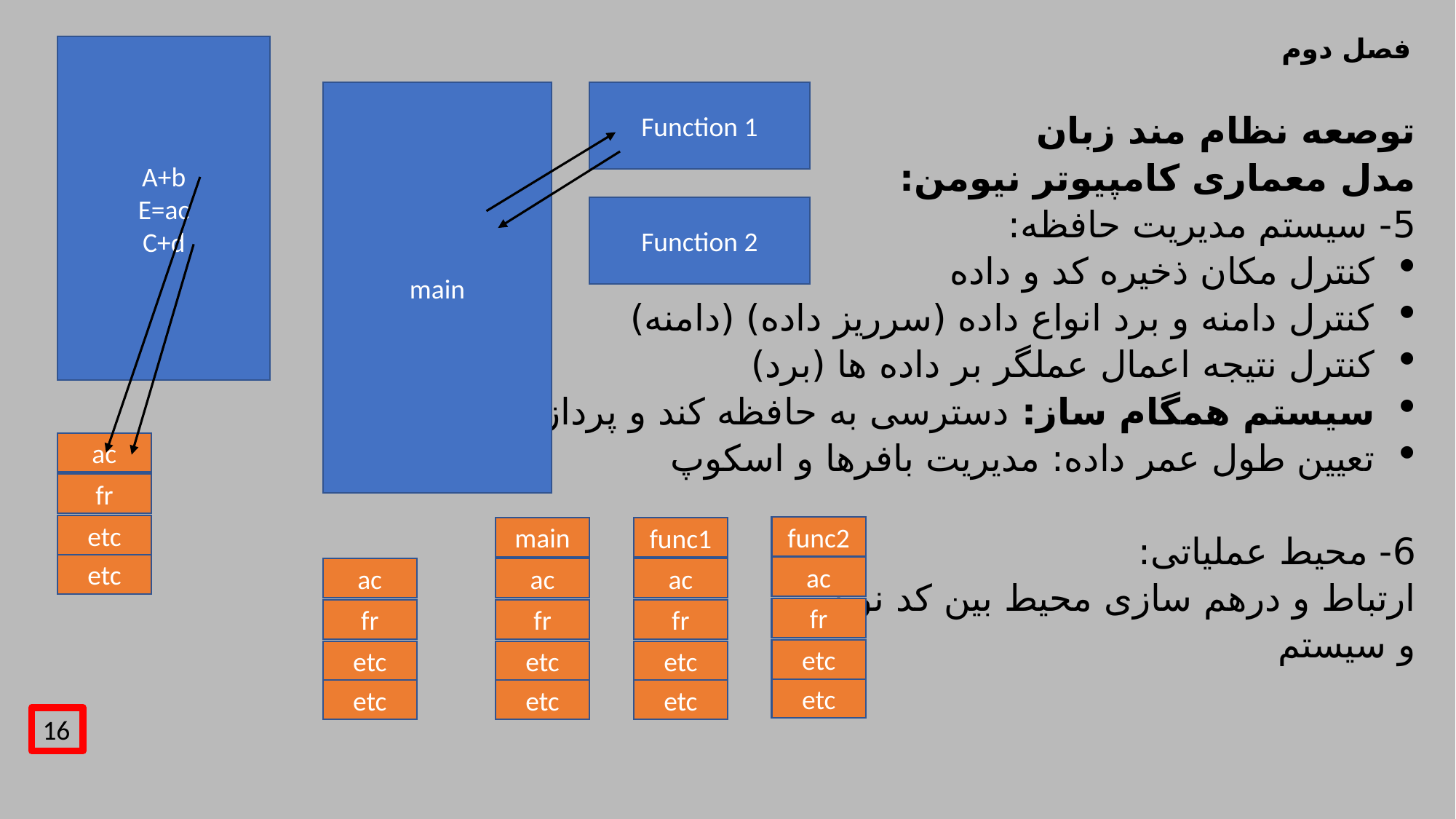

# فصل دوم
A+b
E=ac
C+d
Function 1
main
توصعه نظام مند زبان
مدل معماری کامپیوتر نیومن:
5- سیستم مدیریت حافظه:
کنترل مکان ذخیره کد و داده
کنترل دامنه و برد انواع داده (سرریز داده) (دامنه)
کنترل نتیجه اعمال عملگر بر داده ها (برد)
سیستم همگام ساز: دسترسی به حافظه کند و پردازنده سریع
تعیین طول عمر داده: مدیریت بافرها و اسکوپ

6- محیط عملیاتی:
ارتباط و درهم سازی محیط بین کد نویس
و سیستم

Function 2
ac
fr
etc
func2
main
func1
etc
ac
ac
ac
ac
fr
fr
fr
fr
etc
etc
etc
etc
etc
etc
etc
etc
16